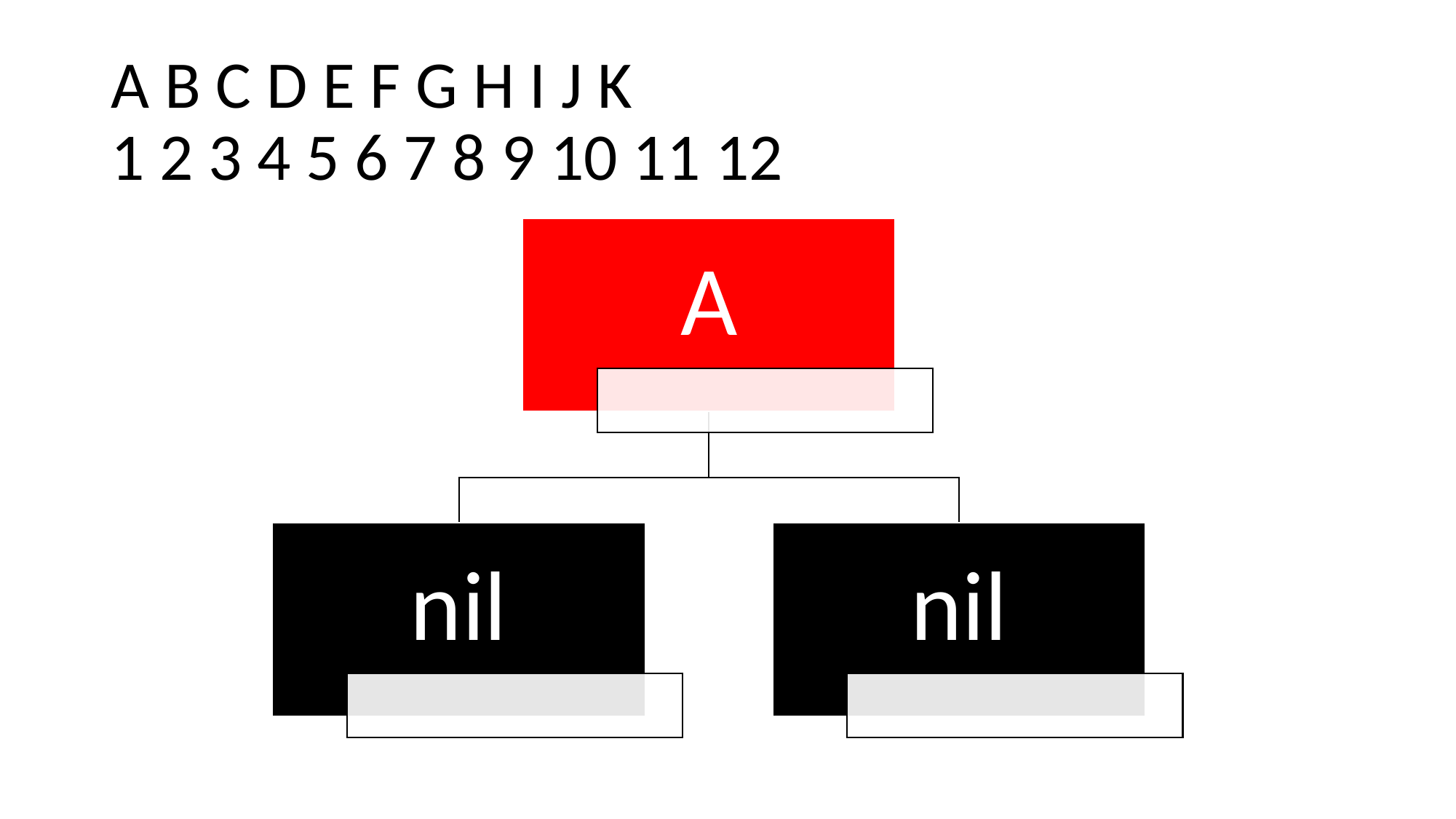

# A B C D E F G H I J K 1 2 3 4 5 6 7 8 9 10 11 12
A

nil

nil